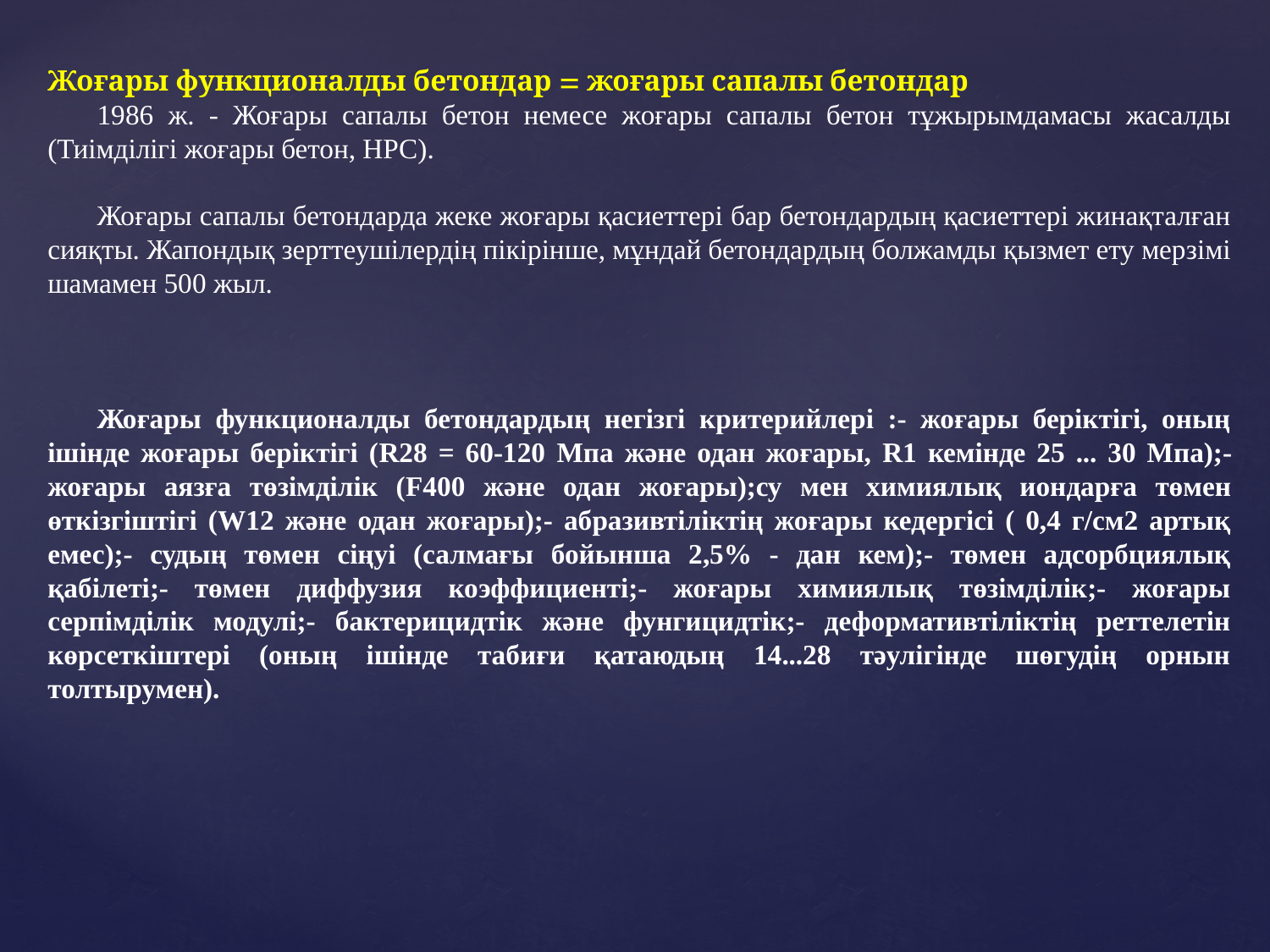

Жоғары функционалды бетондар = жоғары сапалы бетондар
1986 ж. - Жоғары сапалы бетон немесе жоғары сапалы бетон тұжырымдамасы жасалды (Тиімділігі жоғары бетон, НРС).

Жоғары сапалы бетондарда жеке жоғары қасиеттері бар бетондардың қасиеттері жинақталған сияқты. Жапондық зерттеушілердің пікірінше, мұндай бетондардың болжамды қызмет ету мерзімі шамамен 500 жыл.

Жоғары функционалды бетондардың негізгі критерийлері :- жоғары беріктігі, оның ішінде жоғары беріктігі (R28 = 60-120 Мпа және одан жоғары, R1 кемінде 25 ... 30 Мпа);- жоғары аязға төзімділік (F400 және одан жоғары);су мен химиялық иондарға төмен өткізгіштігі (W12 және одан жоғары);- абразивтіліктің жоғары кедергісі ( 0,4 г/см2 артық емес);- судың төмен сіңуі (салмағы бойынша 2,5% - дан кем);- төмен адсорбциялық қабілеті;- төмен диффузия коэффициенті;- жоғары химиялық төзімділік;- жоғары серпімділік модулі;- бактерицидтік және фунгицидтік;- деформативтіліктің реттелетін көрсеткіштері (оның ішінде табиғи қатаюдың 14...28 тәулігінде шөгудің орнын толтырумен).